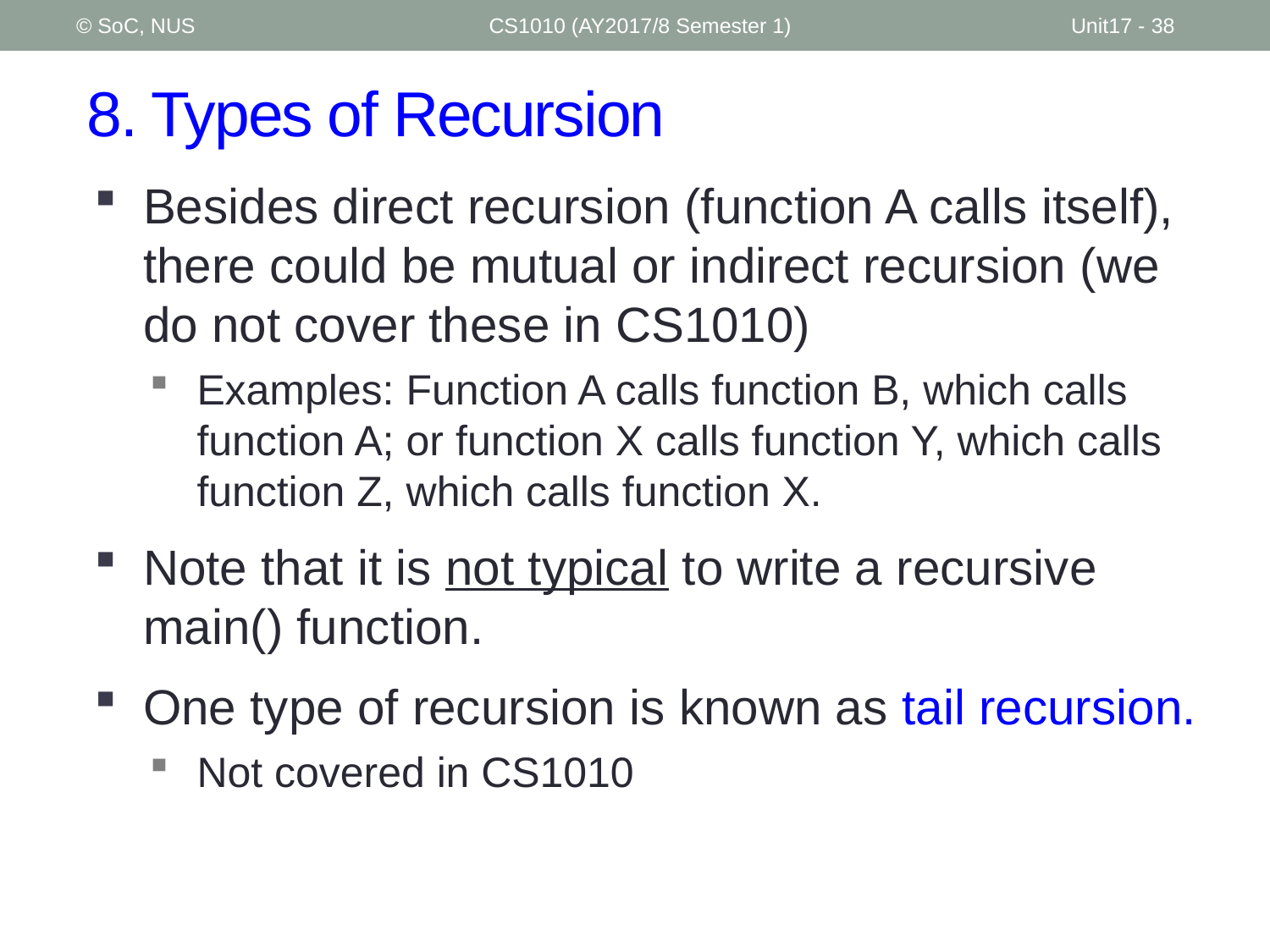

© SoC, NUS
CS1010 (AY2017/8 Semester 1)
Unit17 - 38
# 8. Types of Recursion
Besides direct recursion (function A calls itself), there could be mutual or indirect recursion (we do not cover these in CS1010)
Examples: Function A calls function B, which calls function A; or function X calls function Y, which calls function Z, which calls function X.
Note that it is not typical to write a recursive main() function.
One type of recursion is known as tail recursion.
Not covered in CS1010